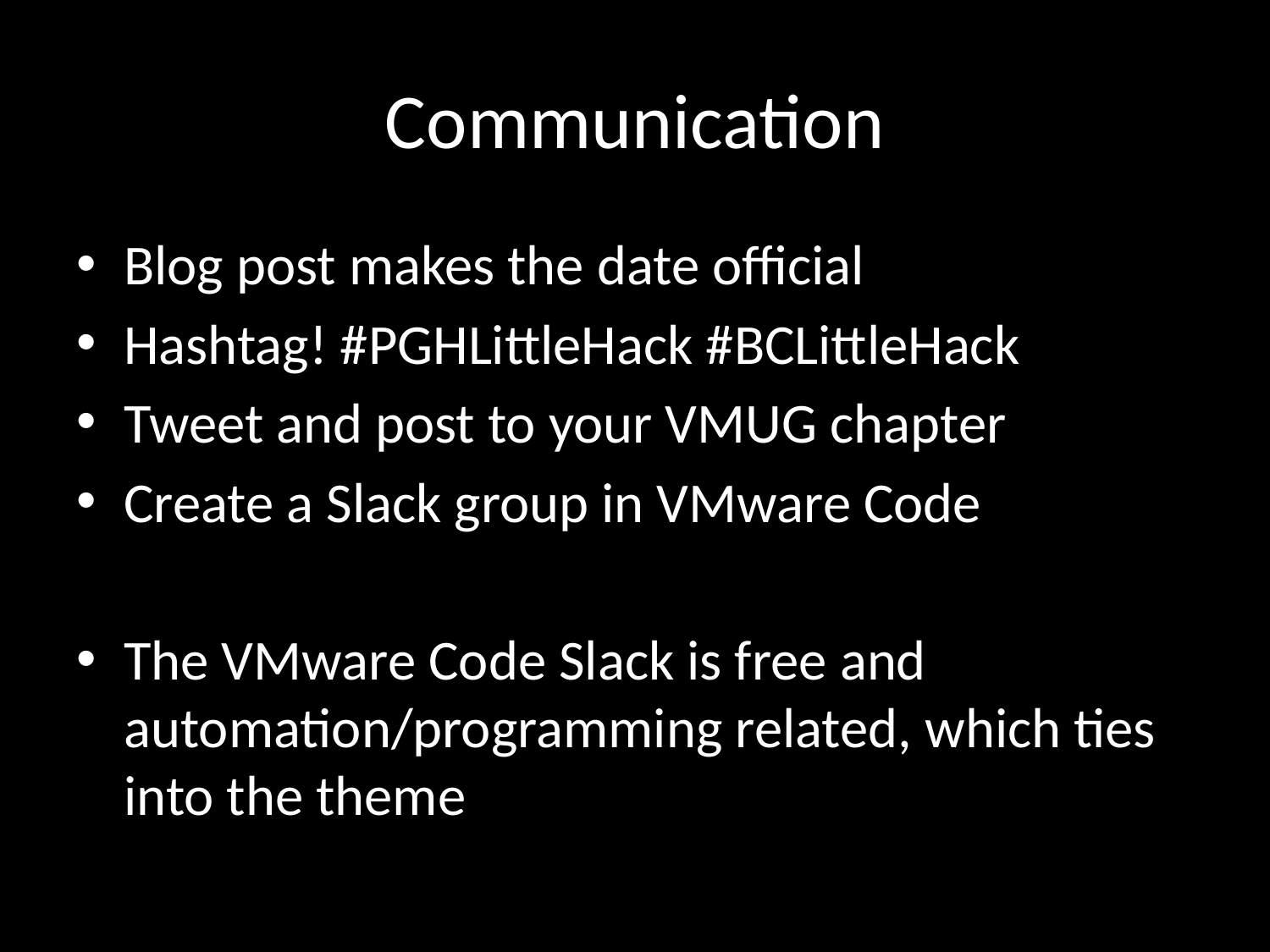

# Communication
Blog post makes the date official
Hashtag! #PGHLittleHack #BCLittleHack
Tweet and post to your VMUG chapter
Create a Slack group in VMware Code

The VMware Code Slack is free and automation/programming related, which ties into the theme